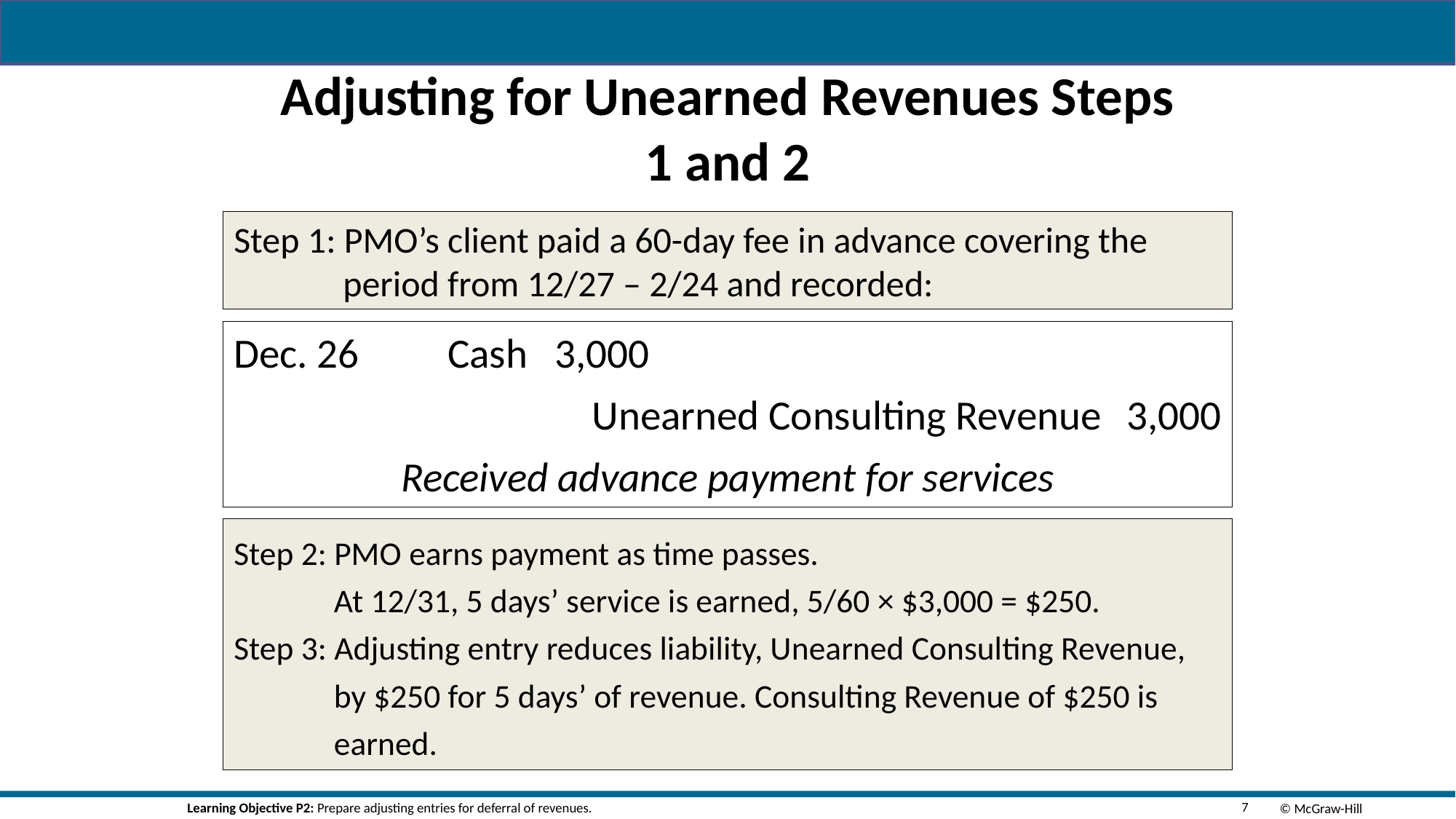

# Adjusting for Unearned Revenues Steps 1 and 2
Step 1: PMO’s client paid a 60-day fee in advance covering the period from 12/27 – 2/24 and recorded:
Dec. 26	Cash	3,000
Unearned Consulting Revenue	3,000
Received advance payment for services
Step 2: PMO earns payment as time passes.
At 12/31, 5 days’ service is earned, 5/60 × $3,000 = $250.
Step 3: Adjusting entry reduces liability, Unearned Consulting Revenue, by $250 for 5 days’ of revenue. Consulting Revenue of $250 is earned.

7
Learning Objective P2: Prepare adjusting entries for deferral of revenues.